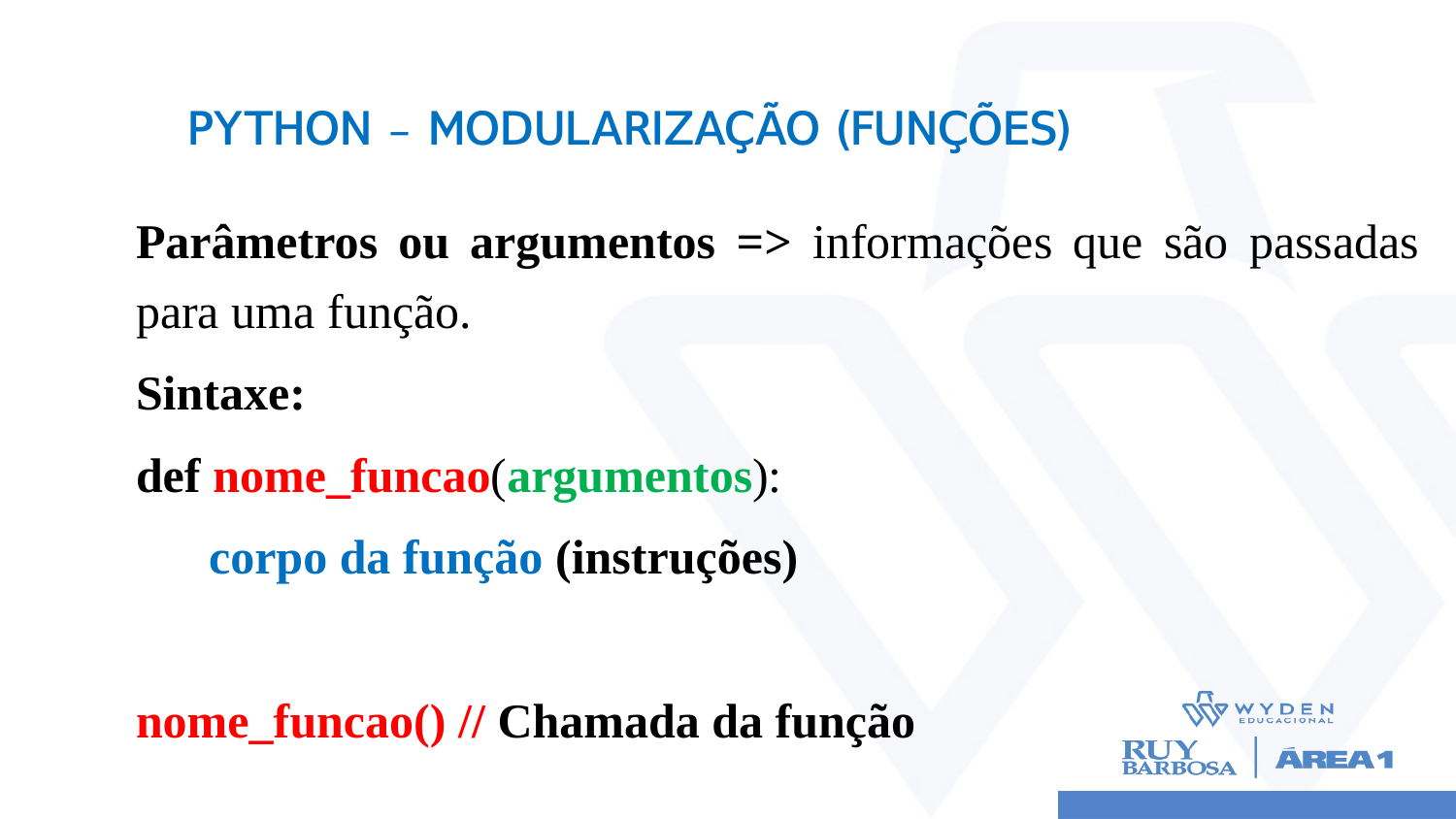

# Python – MODULARIZAÇÃO (Funções)
Parâmetros ou argumentos => informações que são passadas para uma função.
Sintaxe:
def nome_funcao(argumentos):
      corpo da função (instruções)

nome_funcao() // Chamada da função